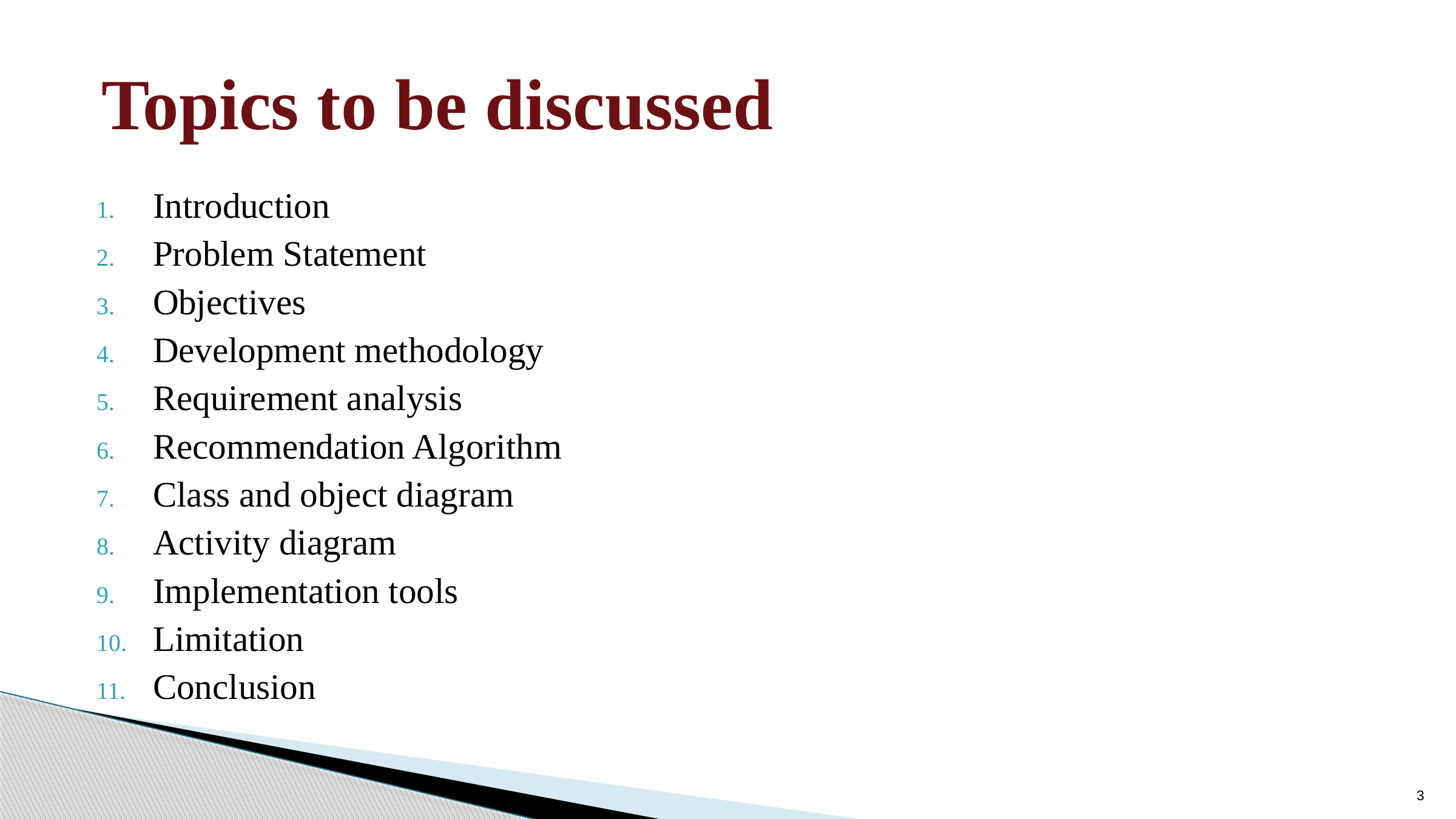

# Topics to be discussed
Introduction
Problem Statement
Objectives
Development methodology
Requirement analysis
Recommendation Algorithm
Class and object diagram
Activity diagram
Implementation tools
Limitation
Conclusion

3